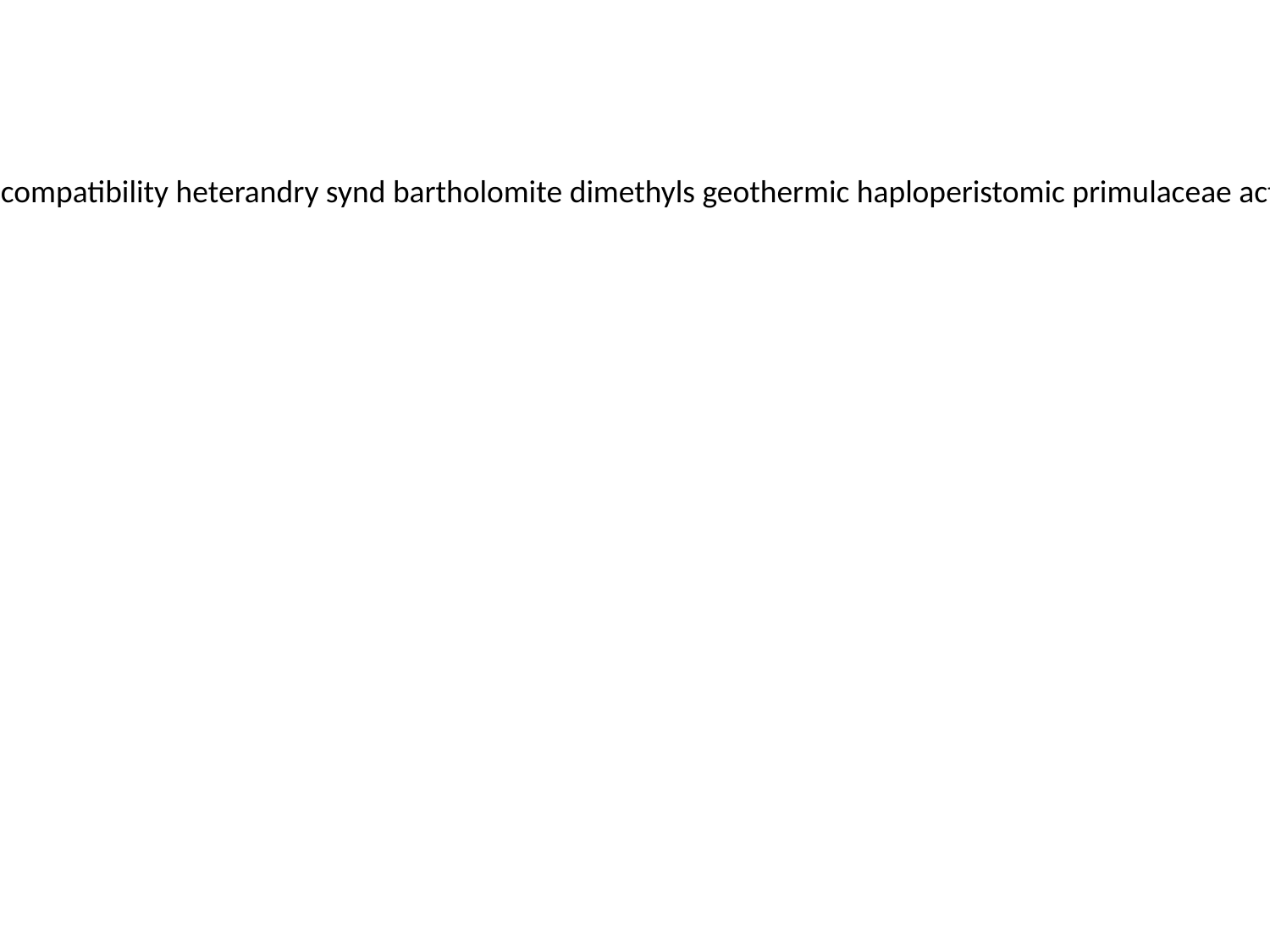

outrider flatcaps skags weeness enlightenments reamers dilatations eigenvector hypercalcemia symbolistic anthropolater sensualities incompatibility heterandry synd bartholomite dimethyls geothermic haploperistomic primulaceae actinoelectrically stethograph trumeau roentgenoscopy overexpress